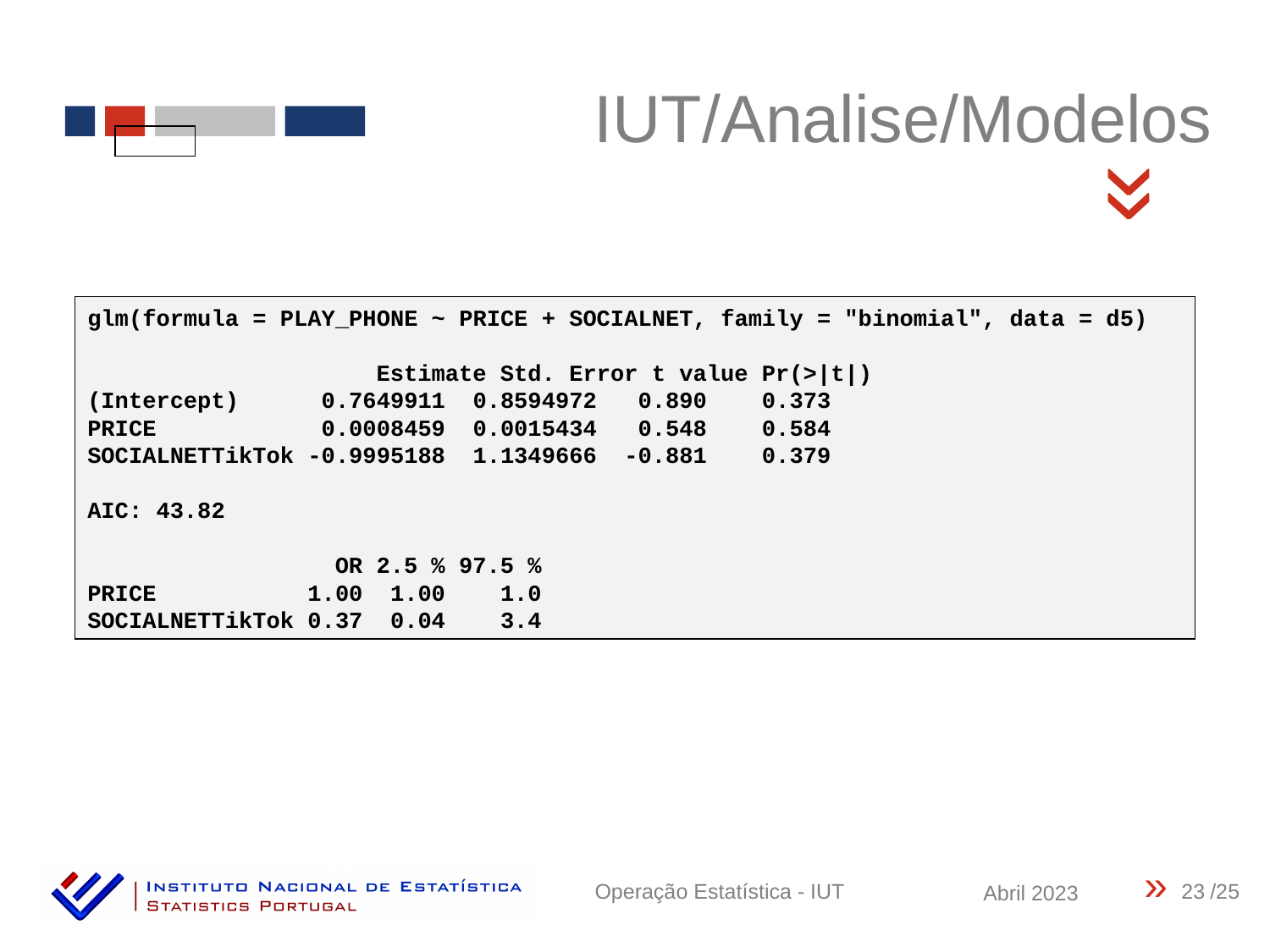

IUT/Analise/Modelos
«
glm(formula = PLAY_PHONE ~ PRICE + SOCIALNET, family = "binomial", data = d5)

                     Estimate Std. Error t value Pr(>|t|)
(Intercept)      0.7649911  0.8594972   0.890    0.373
PRICE            0.0008459  0.0015434   0.548    0.584
SOCIALNETTikTok -0.9995188  1.1349666  -0.881    0.379

AIC: 43.82

                  OR 2.5 % 97.5 %
PRICE           1.00  1.00    1.0
SOCIALNETTikTok 0.37  0.04    3.4
23